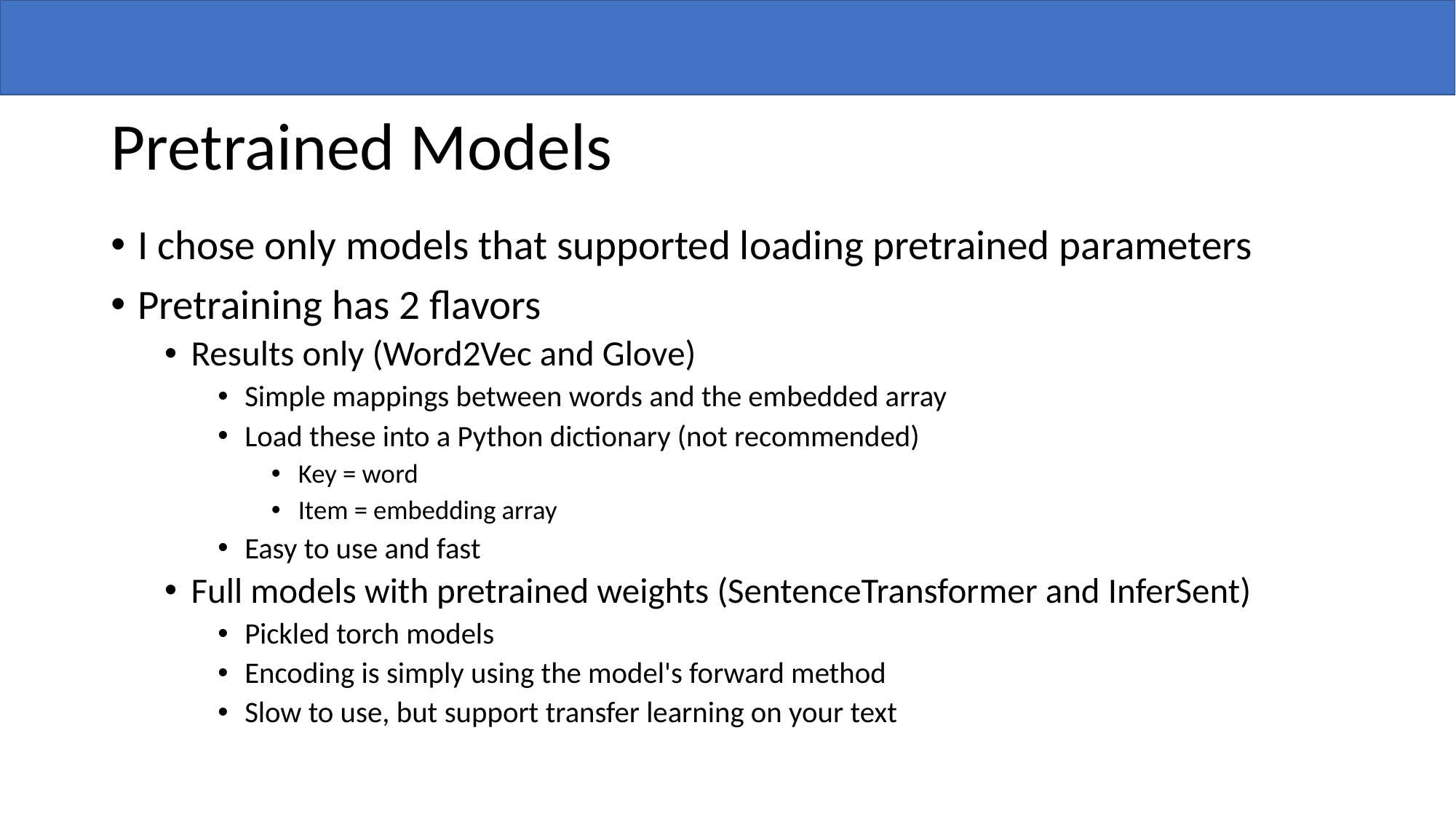

# Pretrained Models
I chose only models that supported loading pretrained parameters
Pretraining has 2 flavors
Results only (Word2Vec and Glove)
Simple mappings between words and the embedded array
Load these into a Python dictionary (not recommended)
Key = word
Item = embedding array
Easy to use and fast
Full models with pretrained weights (SentenceTransformer and InferSent)
Pickled torch models
Encoding is simply using the model's forward method
Slow to use, but support transfer learning on your text